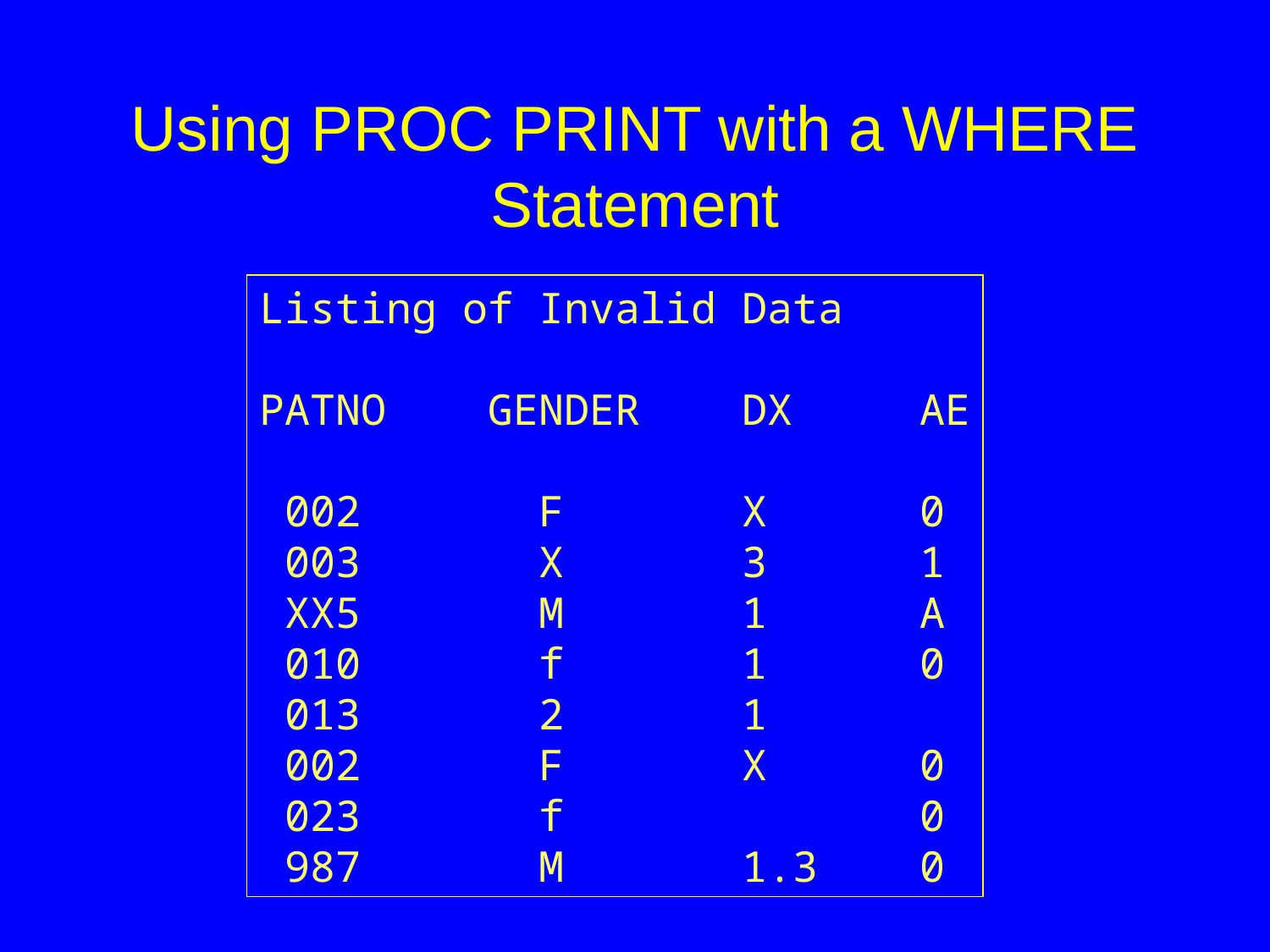

# Using PROC PRINT with a WHERE Statement
Listing of Invalid Data

PATNO    GENDER    DX     AE

 002       F       X      0
 003       X       3      1
 XX5       M       1      A
 010       f       1      0
 013       2       1
 002       F       X      0
 023       f              0
 987       M       1.3    0